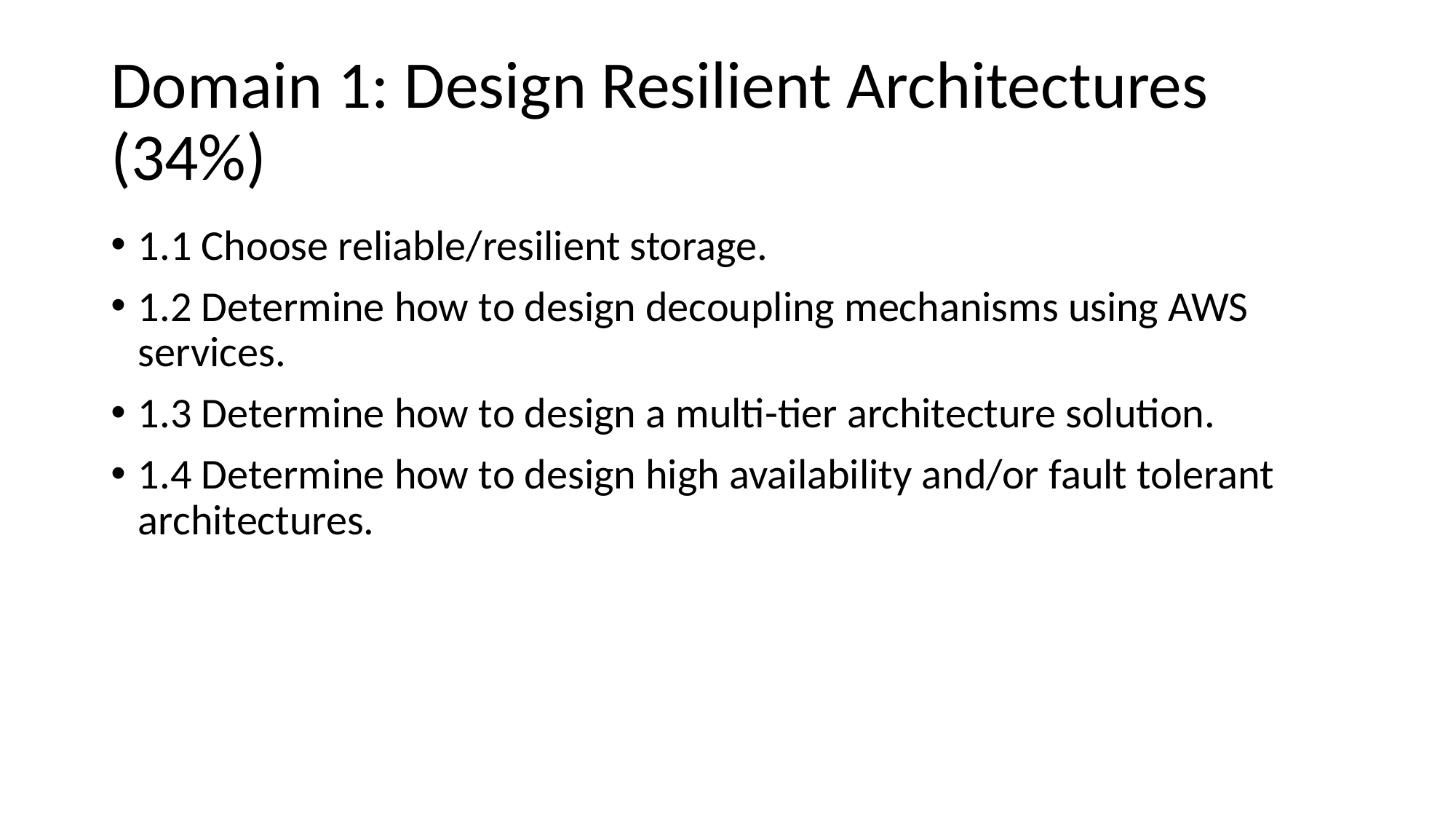

# Domain 1: Design Resilient Architectures (34%)
1.1 Choose reliable/resilient storage.
1.2 Determine how to design decoupling mechanisms using AWS services.
1.3 Determine how to design a multi-tier architecture solution.
1.4 Determine how to design high availability and/or fault tolerant architectures.